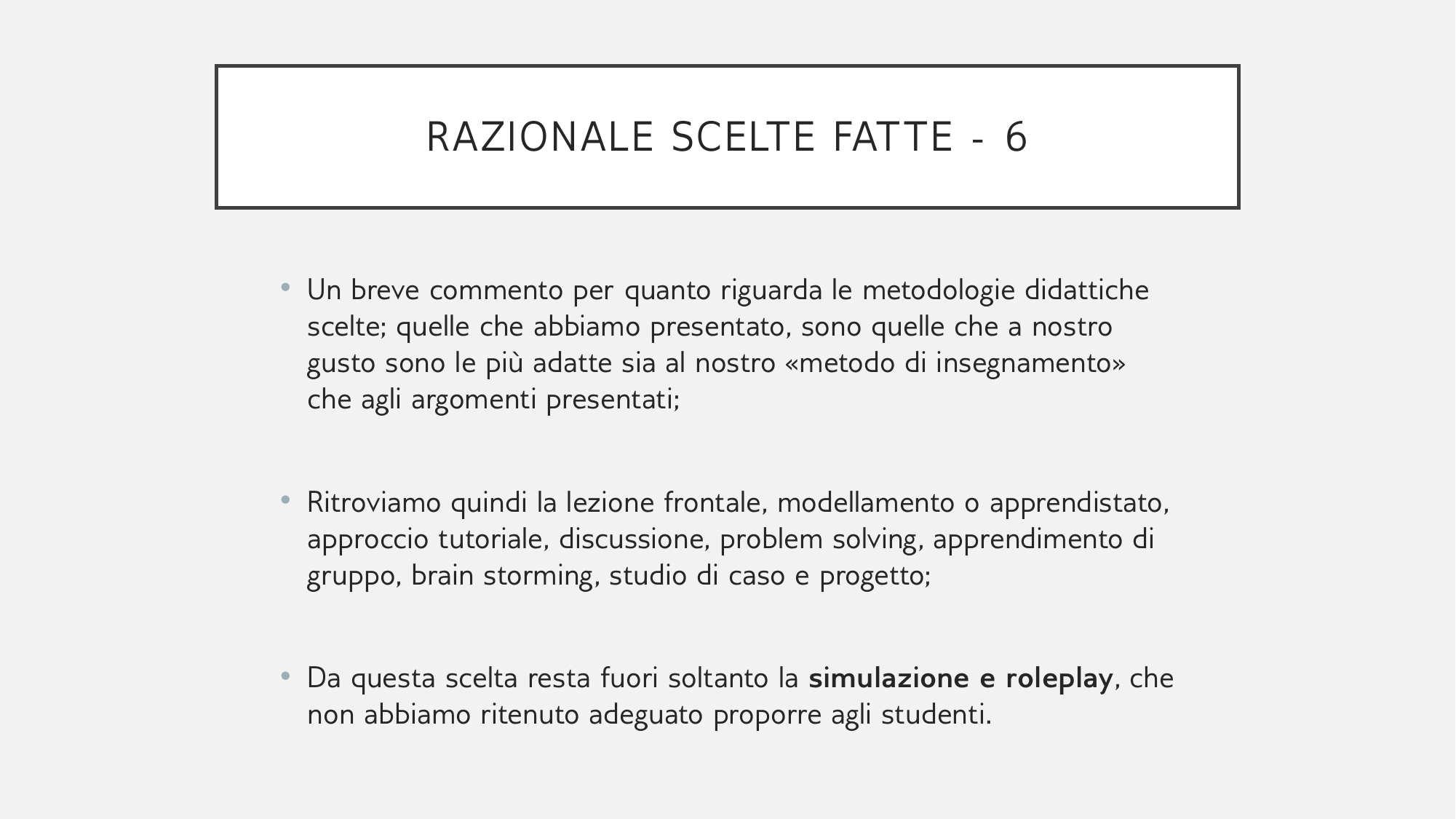

# Razionale Scelte fatte - 6
Un breve commento per quanto riguarda le metodologie didattiche scelte; quelle che abbiamo presentato, sono quelle che a nostro gusto sono le più adatte sia al nostro «metodo di insegnamento» che agli argomenti presentati;

Ritroviamo quindi la lezione frontale, modellamento o apprendistato, approccio tutoriale, discussione, problem solving, apprendimento di gruppo, brain storming, studio di caso e progetto;

Da questa scelta resta fuori soltanto la simulazione e roleplay, che non abbiamo ritenuto adeguato proporre agli studenti.